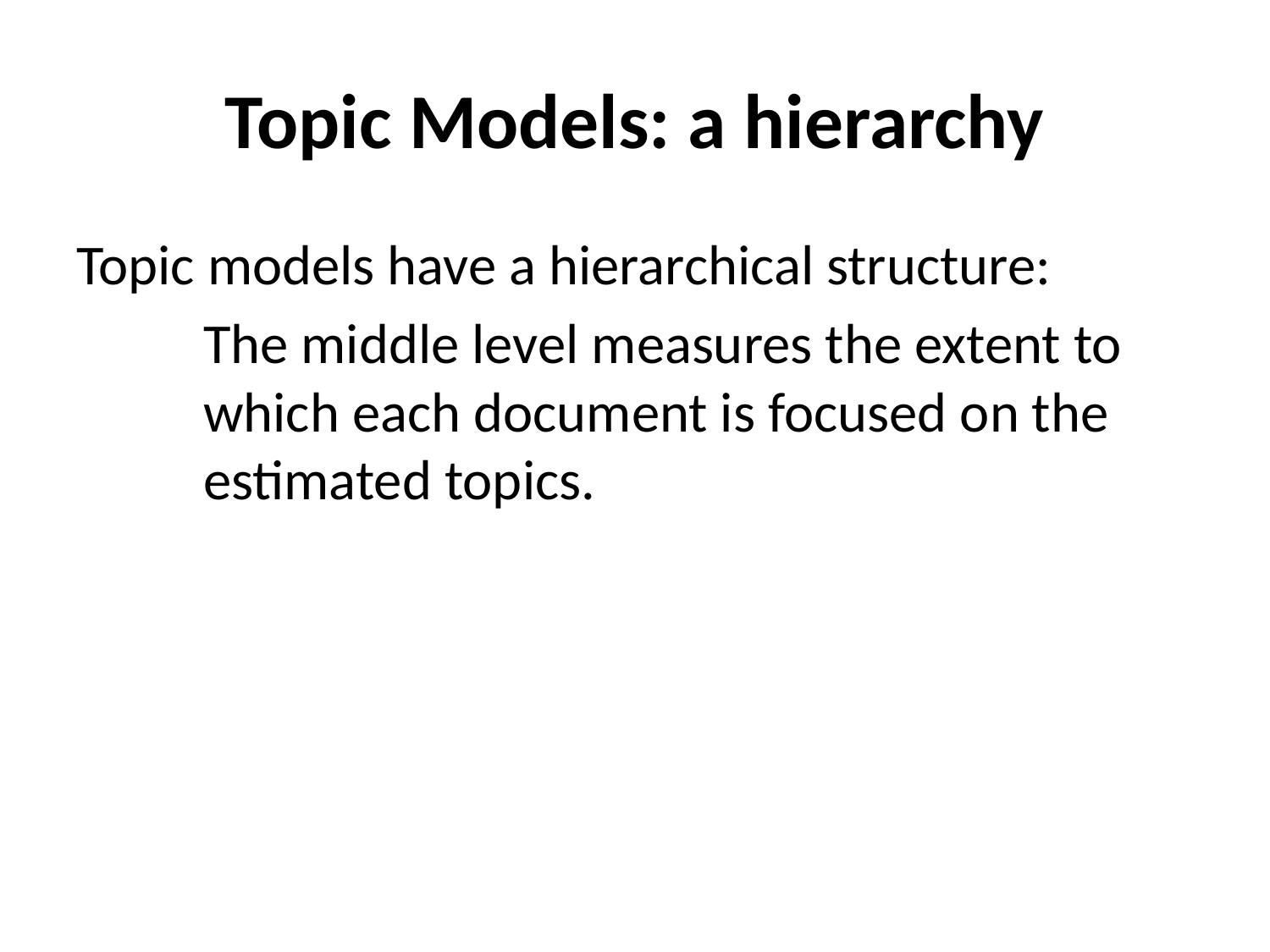

# Topic Models: a hierarchy
Topic models have a hierarchical structure:
	The middle level measures the extent to 	which each document is focused on the 	estimated topics.